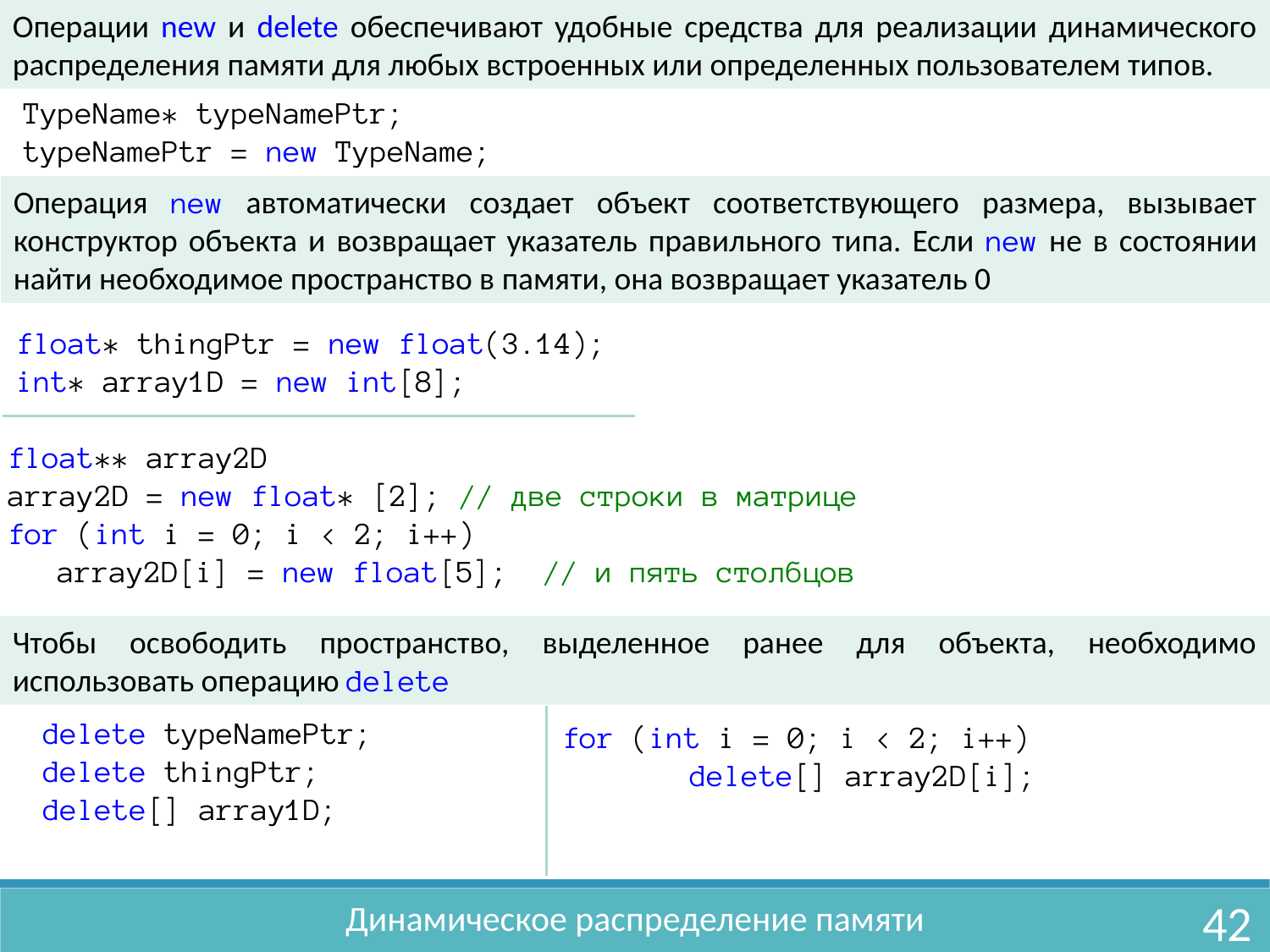

Операции new и delete обеспечивают удобные средства для реализации динамического распределения памяти для любых встроенных или определенных пользователем типов.
TypeName* typeNamePtr;
typeNamePtr = new TypeName;
Операция new автоматически создает объект соответствующего размера, вызывает конструктор объекта и возвращает указатель правильного типа. Если new не в состоянии найти необходимое пространство в памяти, она возвращает указатель 0
float* thingPtr = new float(3.14);
int* array1D = new int[8];
float** array2D
array2D = new float* [2]; // две строки в матрице
for (int i = 0; i < 2; i++)
	array2D[i] = new float[5];  // и пять столбцов
Чтобы освободить пространство, выделенное ранее для объекта, необходимо использовать операцию delete
delete typeNamePtr;
delete thingPtr;
delete[] array1D;
for (int i = 0; i < 2; i++)
	delete[] array2D[i];
Динамическое распределение памяти
42